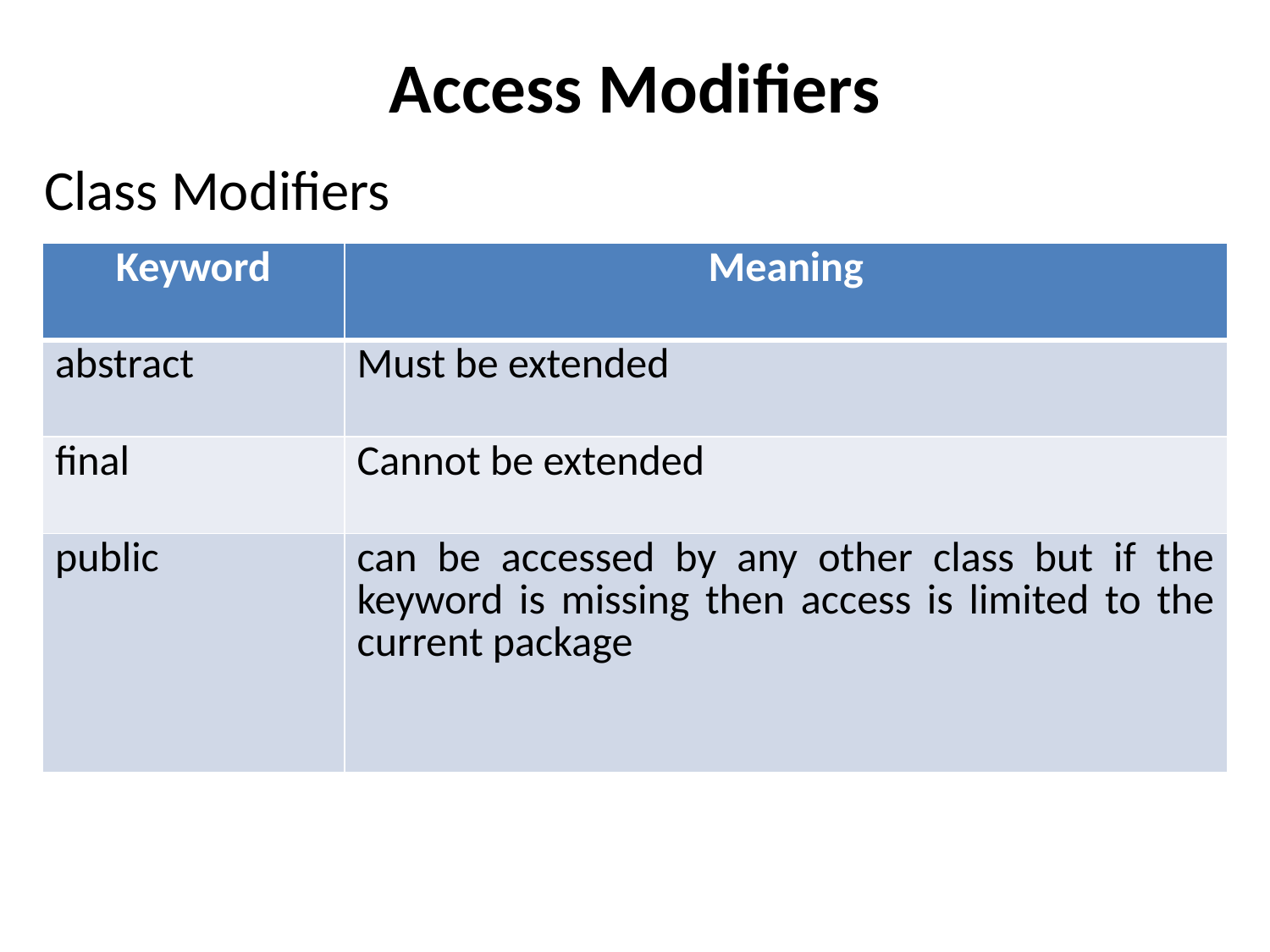

# Access Modifiers
Class Modifiers
| Keyword | Meaning |
| --- | --- |
| abstract | Must be extended |
| final | Cannot be extended |
| public | can be accessed by any other class but if the keyword is missing then access is limited to the current package |